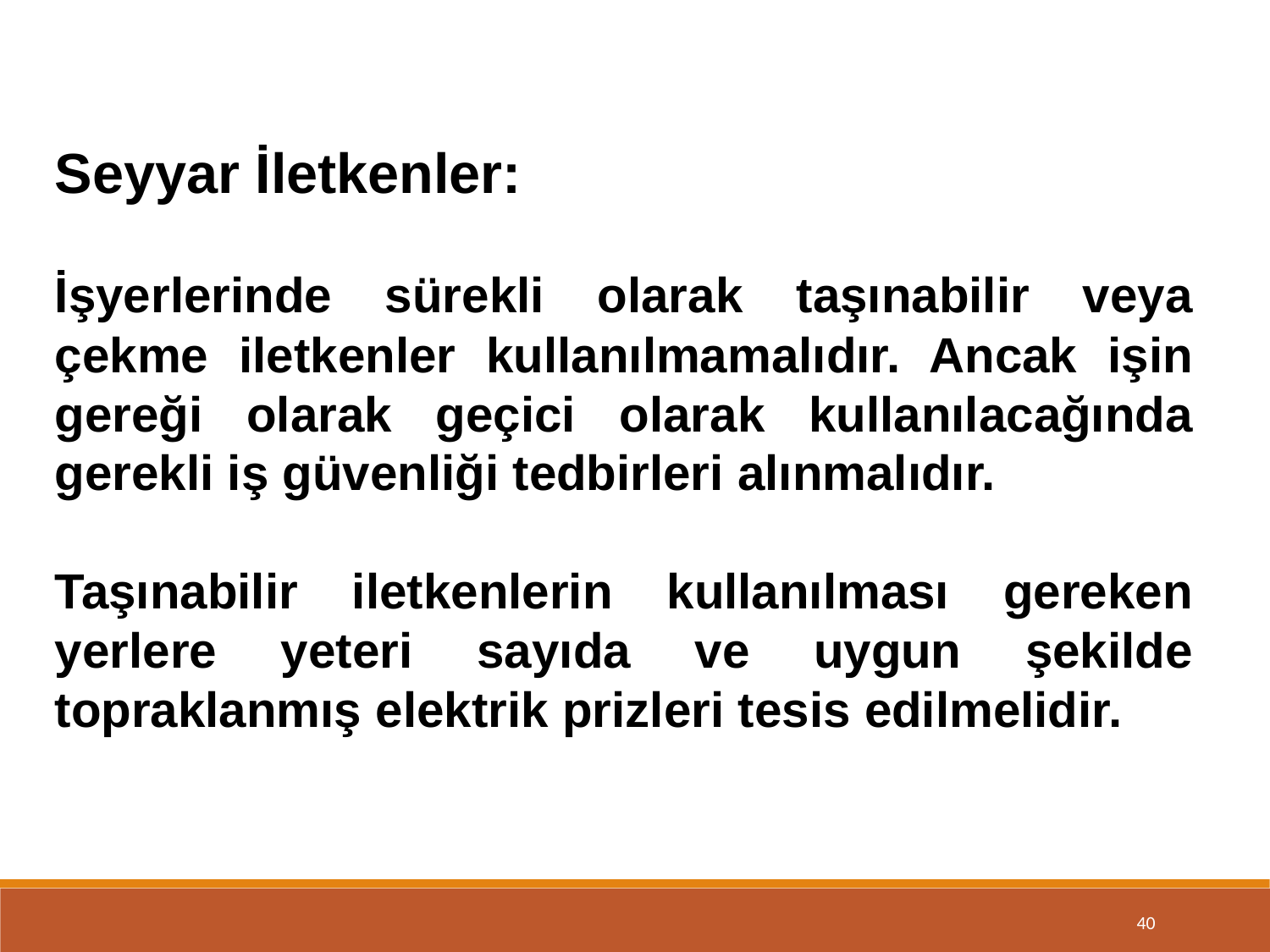

Seyyar İletkenler:

İşyerlerinde sürekli olarak taşınabilir veya çekme iletkenler kullanılmamalıdır. Ancak işin gereği olarak geçici olarak kullanılacağında gerekli iş güvenliği tedbirleri alınmalıdır.

Taşınabilir iletkenlerin kullanılması gereken yerlere yeteri sayıda ve uygun şekilde topraklanmış elektrik prizleri tesis edilmelidir.

40